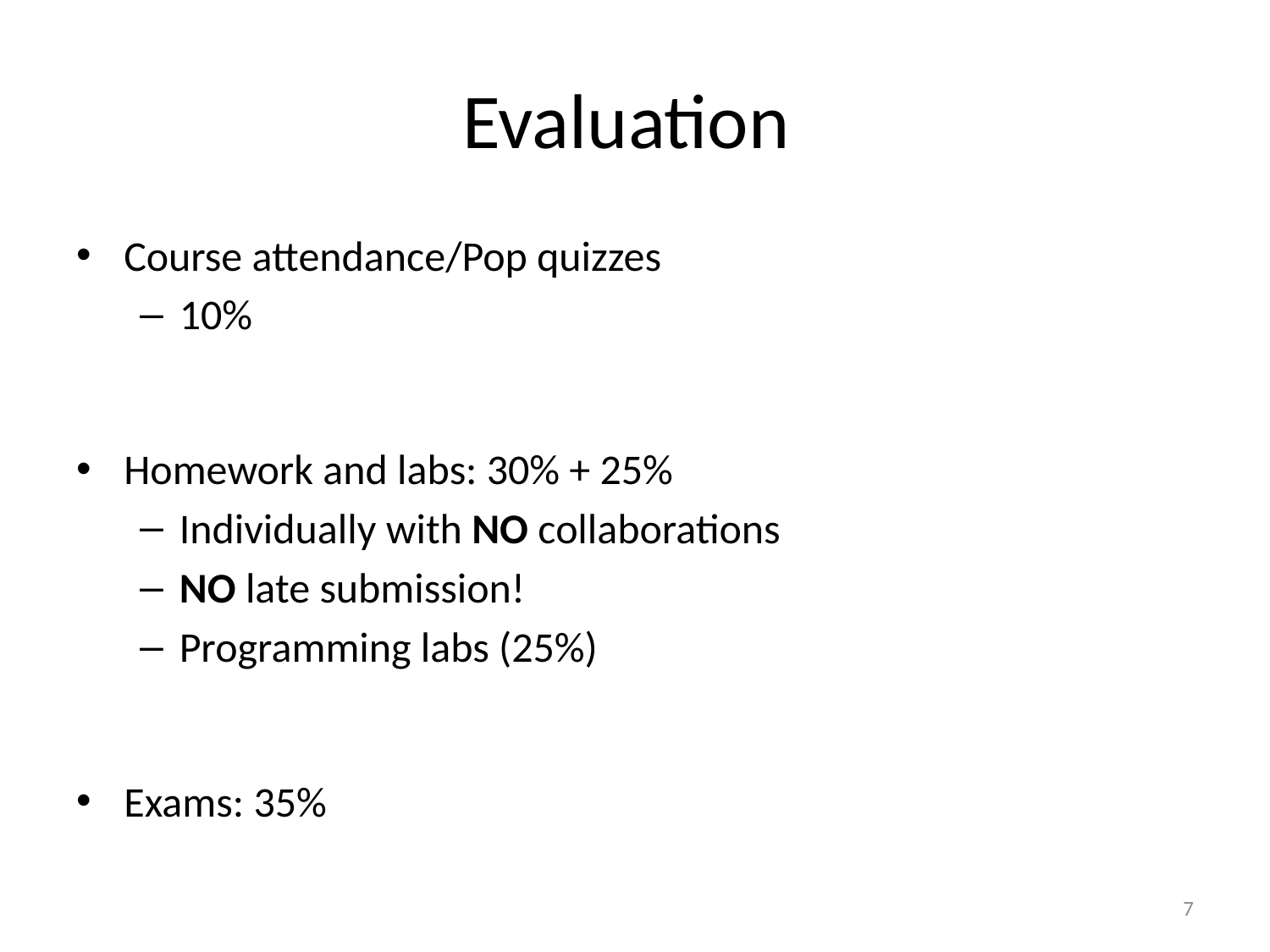

# Evaluation
Course attendance/Pop quizzes
10%

Homework and labs: 30% + 25%
Individually with NO collaborations
NO late submission!
Programming labs (25%)

Exams: 35%
7